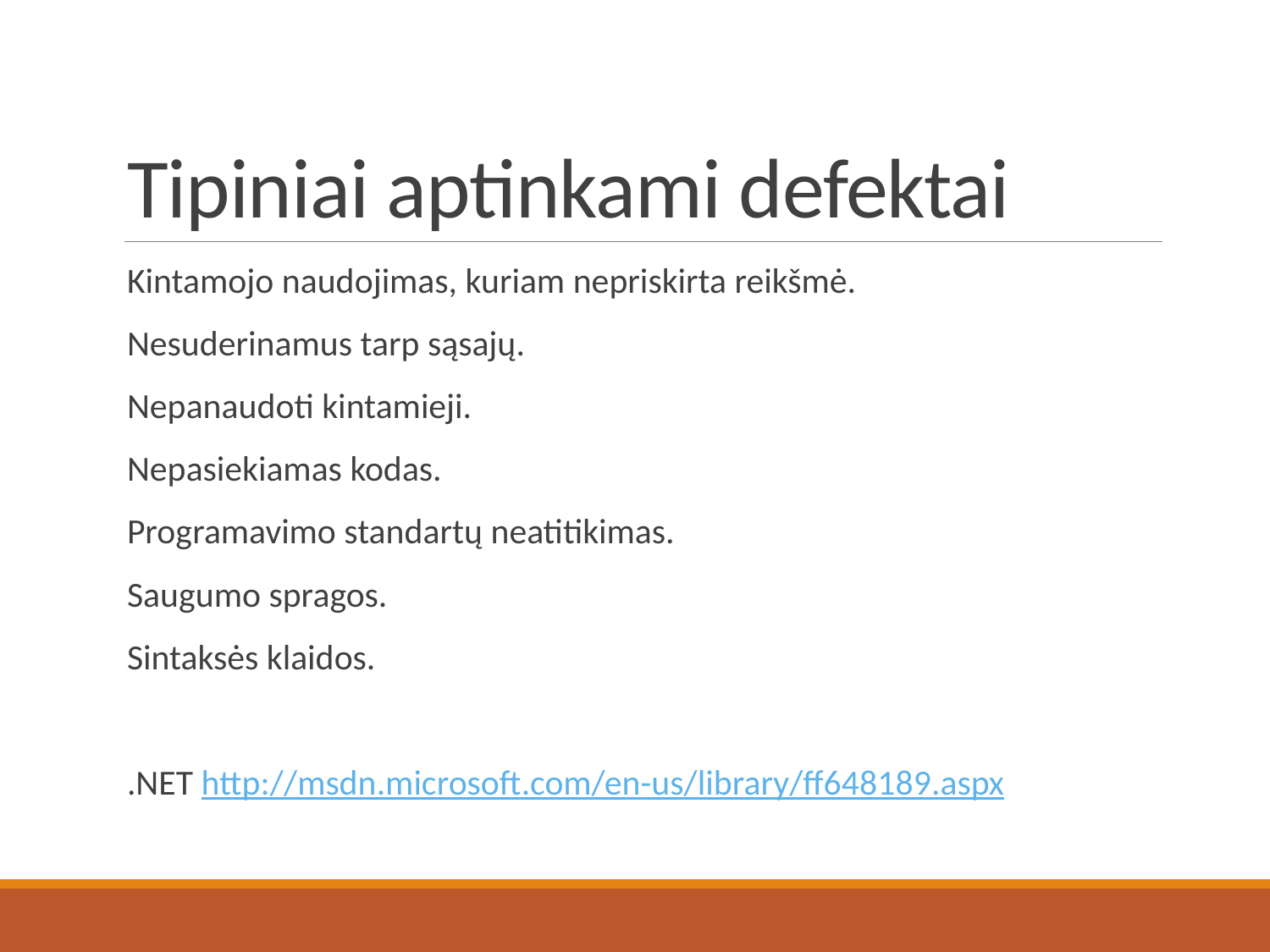

# Tipiniai aptinkami defektai
Kintamojo naudojimas, kuriam nepriskirta reikšmė.
Nesuderinamus tarp sąsajų.
Nepanaudoti kintamieji.
Nepasiekiamas kodas.
Programavimo standartų neatitikimas.
Saugumo spragos.
Sintaksės klaidos.

.NET http://msdn.microsoft.com/en-us/library/ff648189.aspx